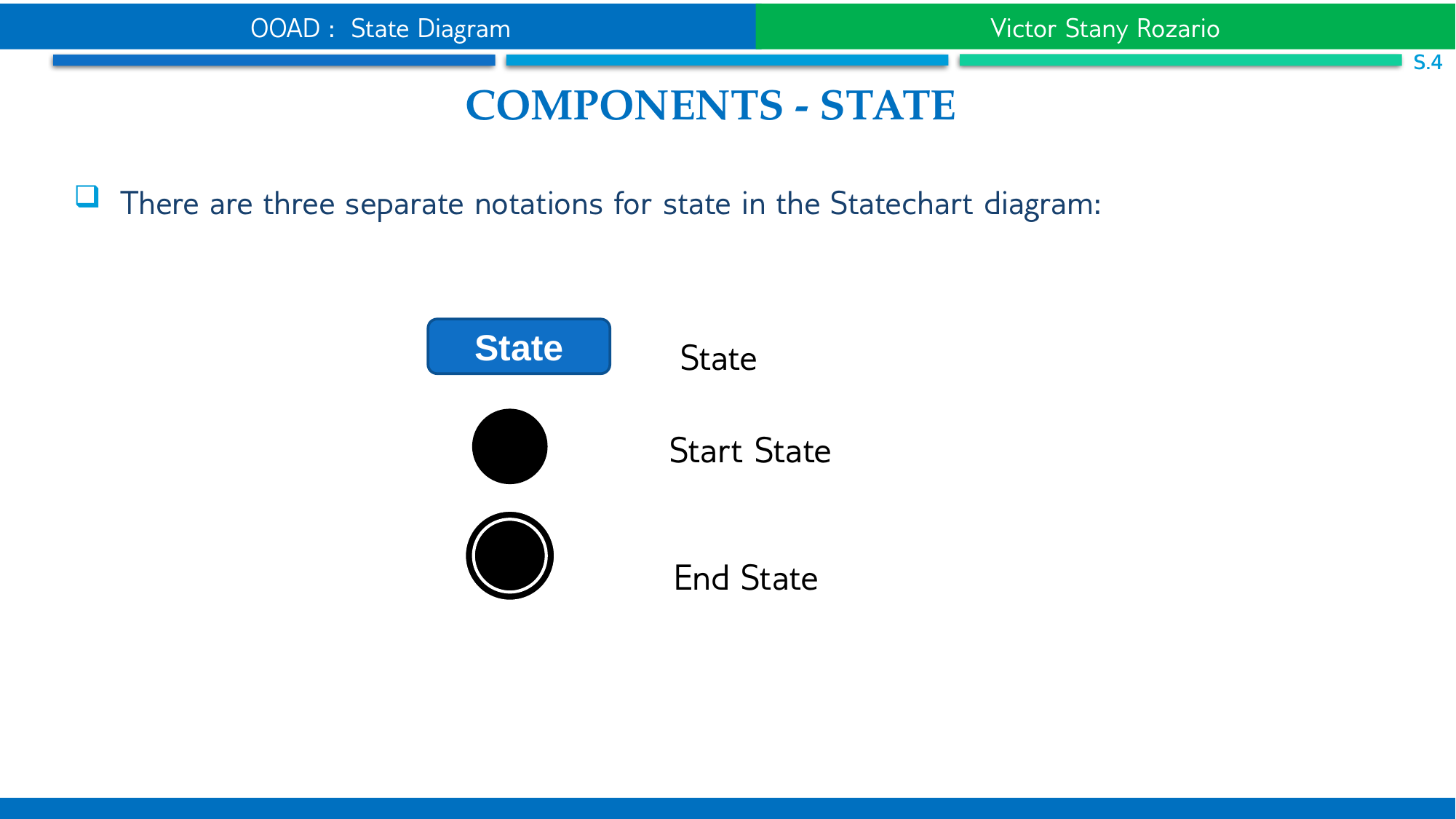

OOAD :  State Diagram
Victor Stany Rozario
 S.4

Components - State
 There are three separate notations for state in the Statechart diagram:
State
State

Start State

End State